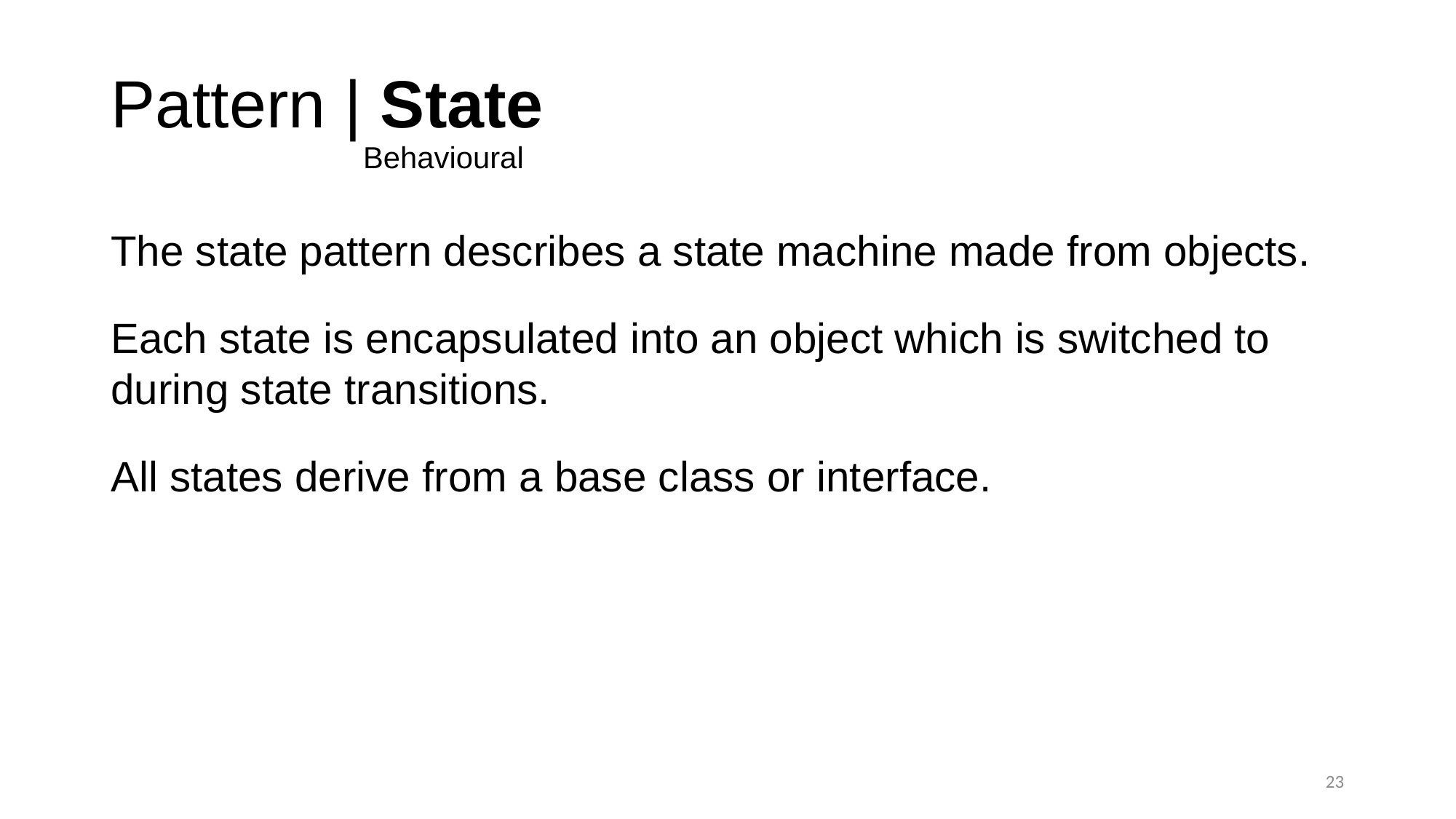

# Pattern | State Behavioural
The state pattern describes a state machine made from objects.
Each state is encapsulated into an object which is switched to during state transitions.
All states derive from a base class or interface.

23